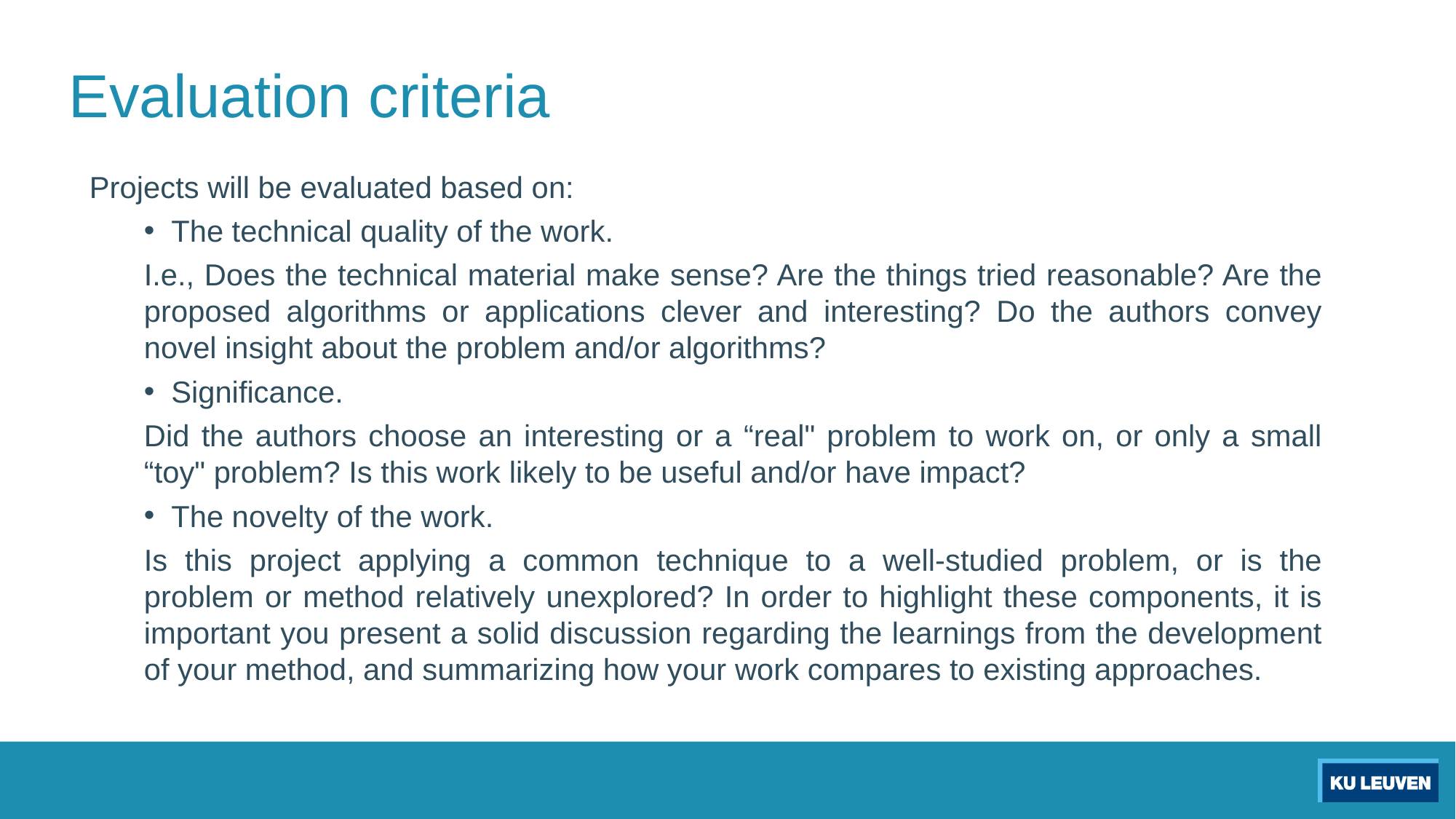

# Evaluation criteria
Projects will be evaluated based on:
The technical quality of the work.
I.e., Does the technical material make sense? Are the things tried reasonable? Are the proposed algorithms or applications clever and interesting? Do the authors convey novel insight about the problem and/or algorithms?
Significance.
Did the authors choose an interesting or a “real" problem to work on, or only a small “toy" problem? Is this work likely to be useful and/or have impact?
The novelty of the work.
Is this project applying a common technique to a well-studied problem, or is the problem or method relatively unexplored? In order to highlight these components, it is important you present a solid discussion regarding the learnings from the development of your method, and summarizing how your work compares to existing approaches.